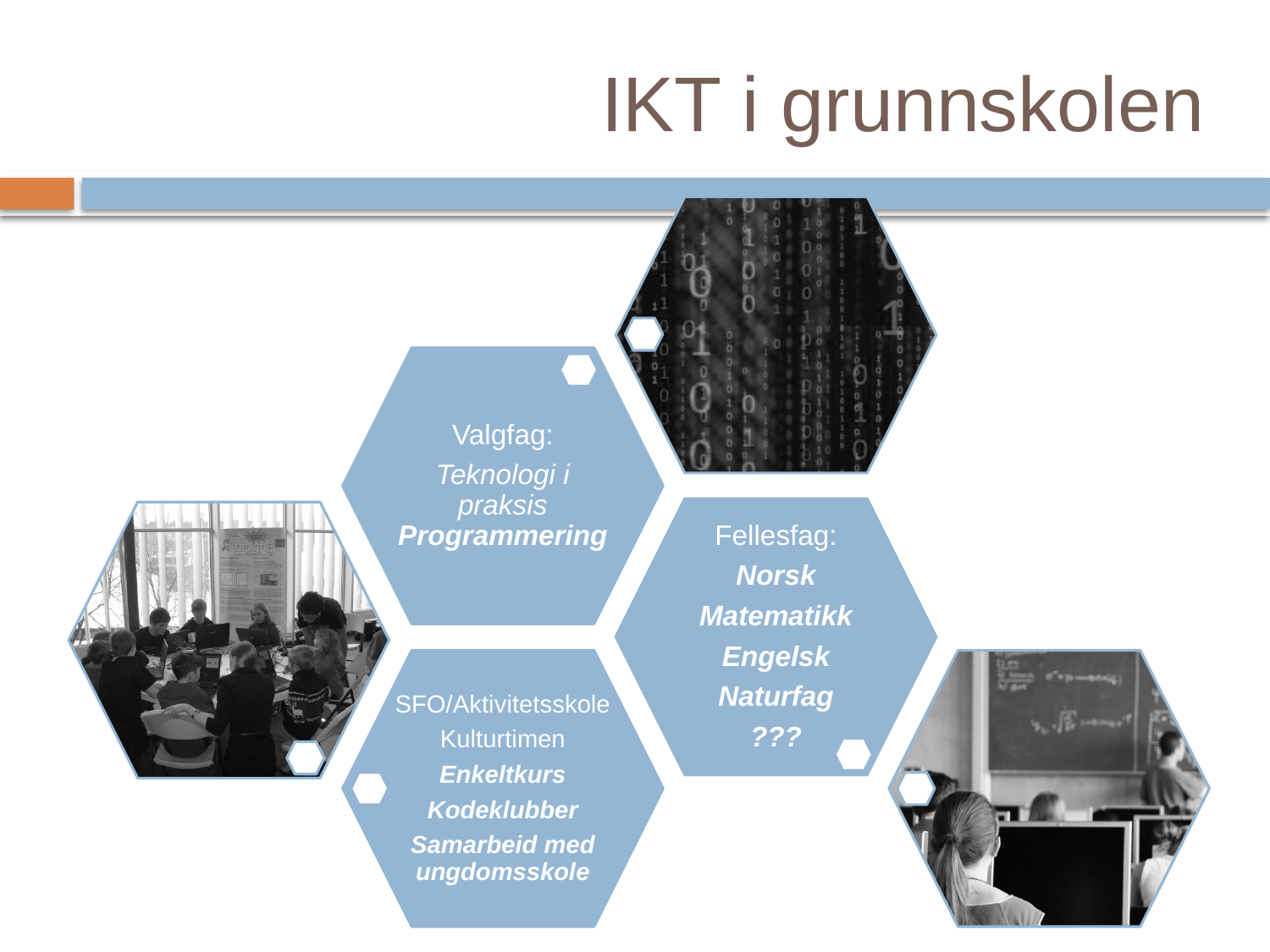

# IKT i grunnskolen
SFO/Aktivitetsskole
Kulturtimen
Enkeltkurs
Kodeklubber
Samarbeid med ungdomsskole
Fellesfag:
Norsk
Matematikk
Engelsk
Naturfag
???
Valgfag:
Teknologi i praksis Programmering